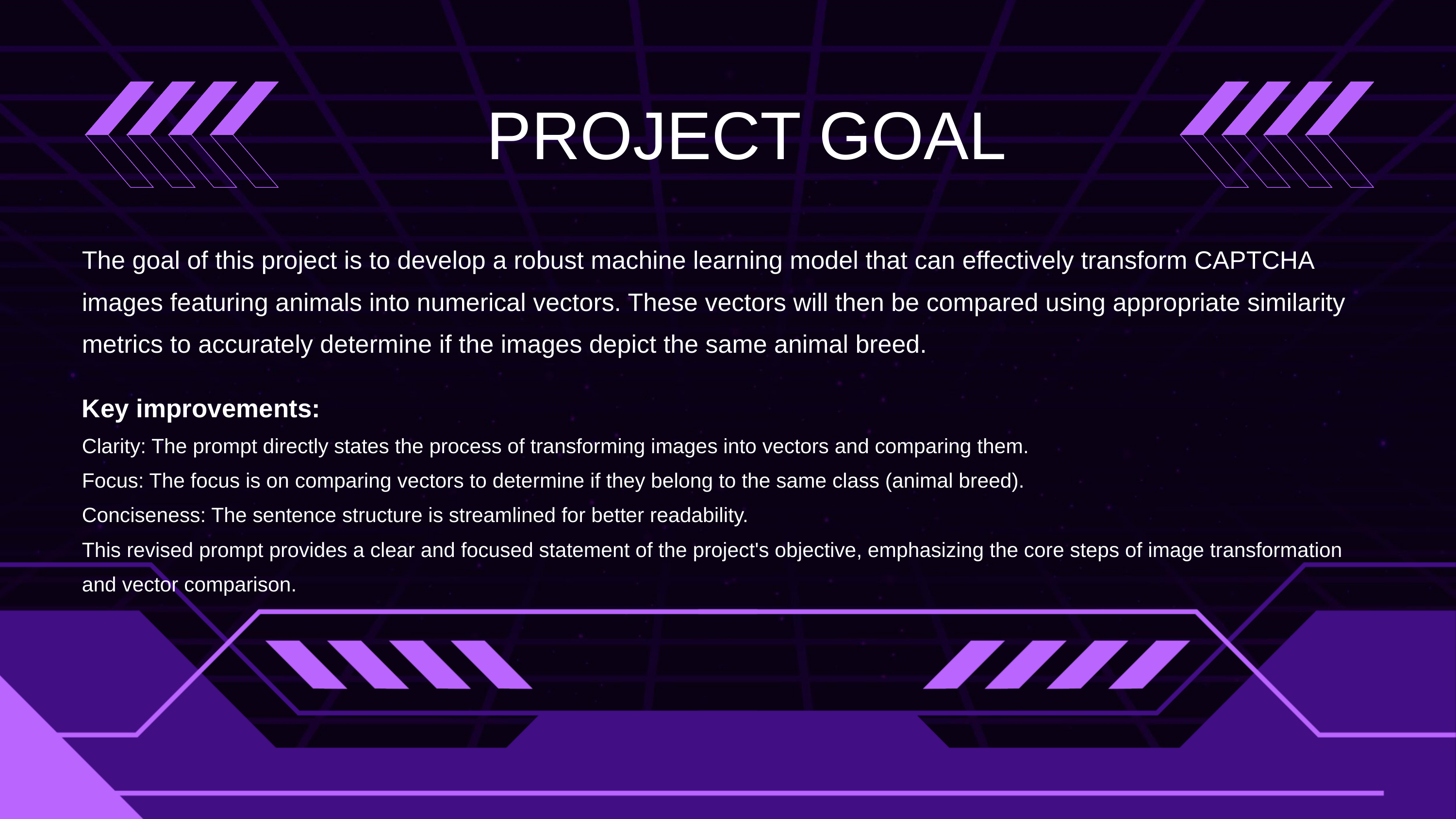

PROJECT GOAL
The goal of this project is to develop a robust machine learning model that can effectively transform CAPTCHA images featuring animals into numerical vectors. These vectors will then be compared using appropriate similarity metrics to accurately determine if the images depict the same animal breed.
Key improvements:
Clarity: The prompt directly states the process of transforming images into vectors and comparing them.
Focus: The focus is on comparing vectors to determine if they belong to the same class (animal breed).
Conciseness: The sentence structure is streamlined for better readability.
This revised prompt provides a clear and focused statement of the project's objective, emphasizing the core steps of image transformation and vector comparison.